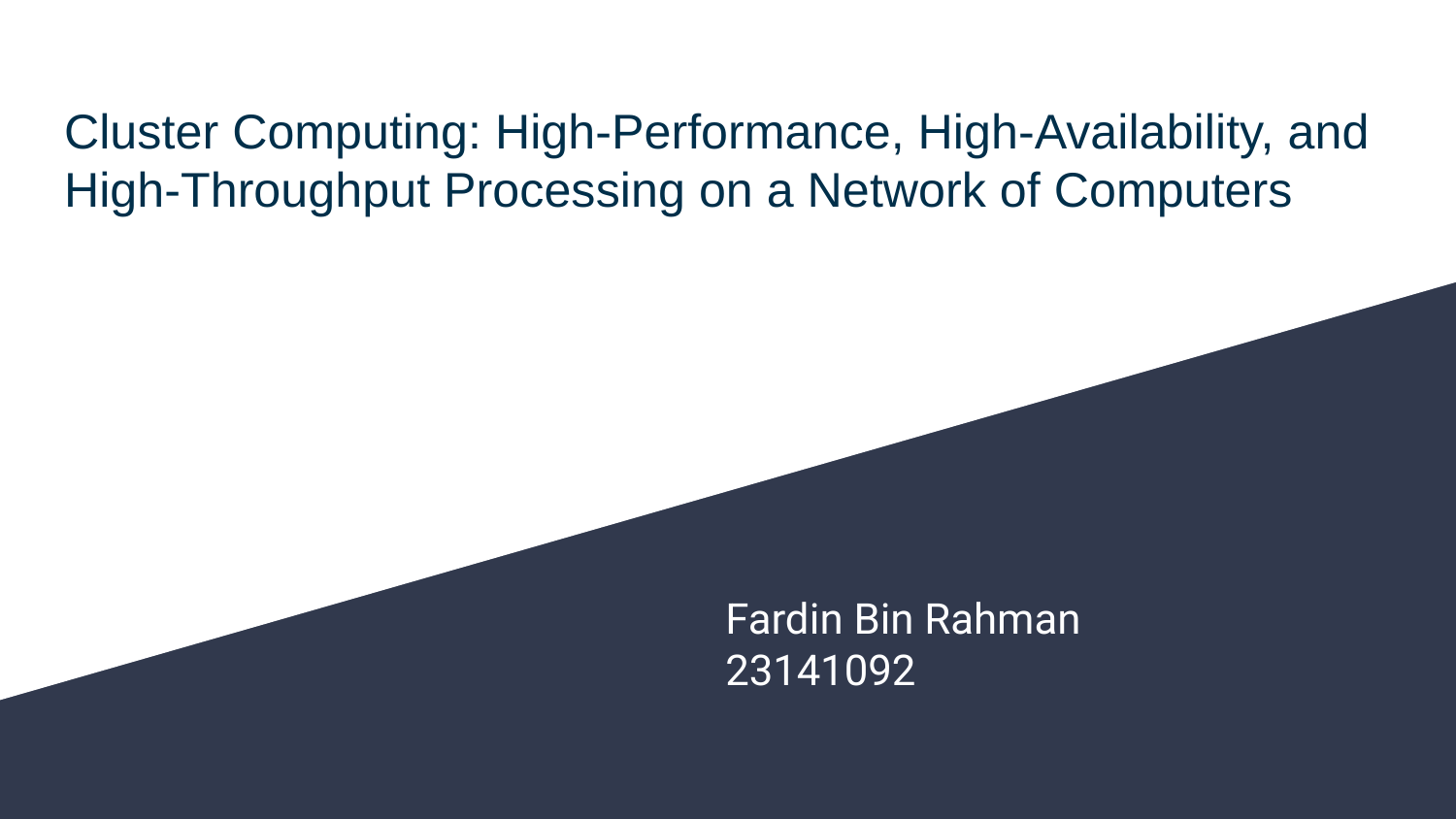

# Cluster Computing: High-Performance, High-Availability, and High-Throughput Processing on a Network of Computers
Fardin Bin Rahman
23141092